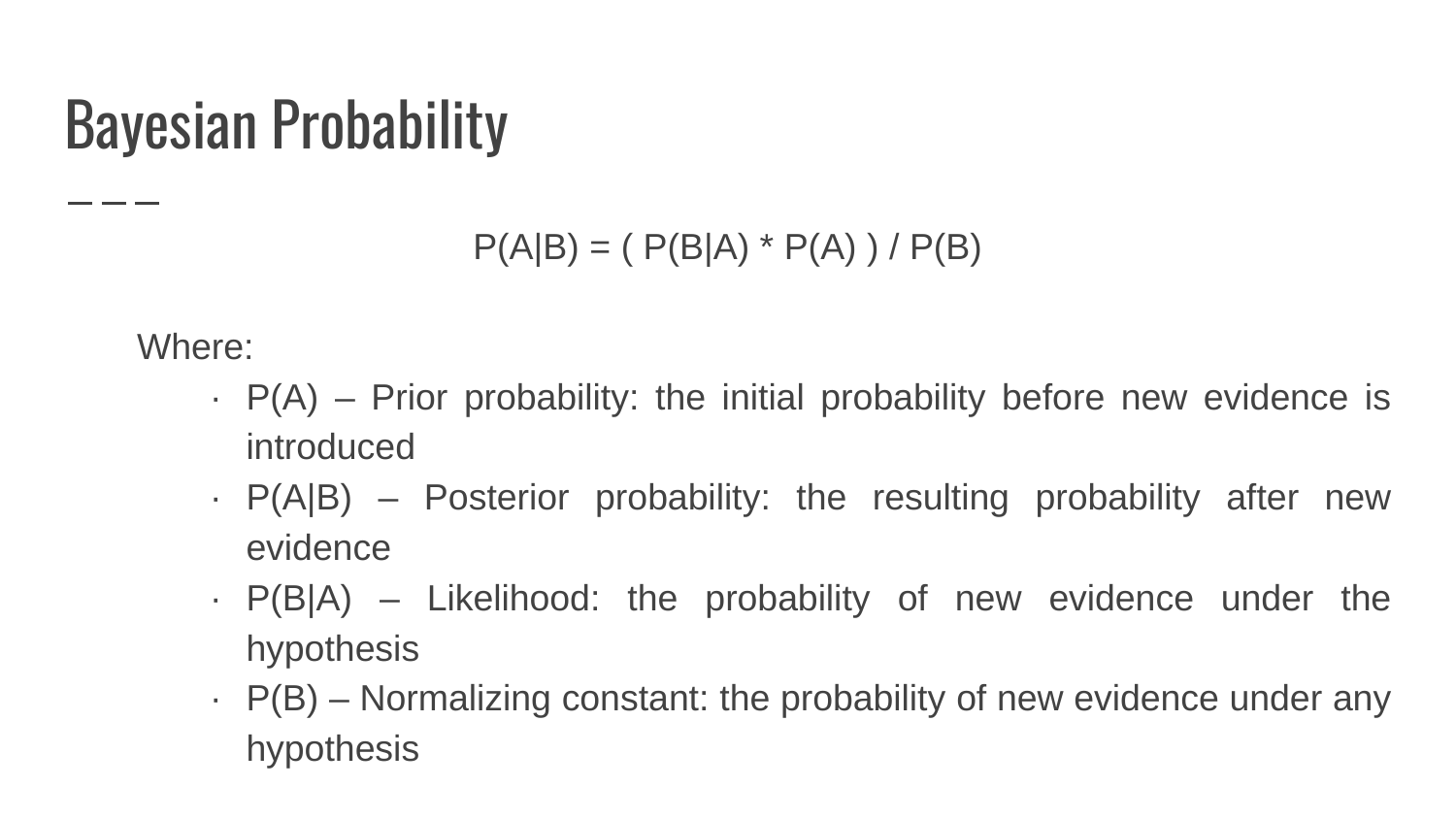

# Bayesian Probability
P(A|B) = ( P(B|A) * P(A) ) / P(B)

Where:
·	P(A) – Prior probability: the initial probability before new evidence is introduced
·	P(A|B) – Posterior probability: the resulting probability after new evidence
·	P(B|A) – Likelihood: the probability of new evidence under the hypothesis
·	P(B) – Normalizing constant: the probability of new evidence under any hypothesis